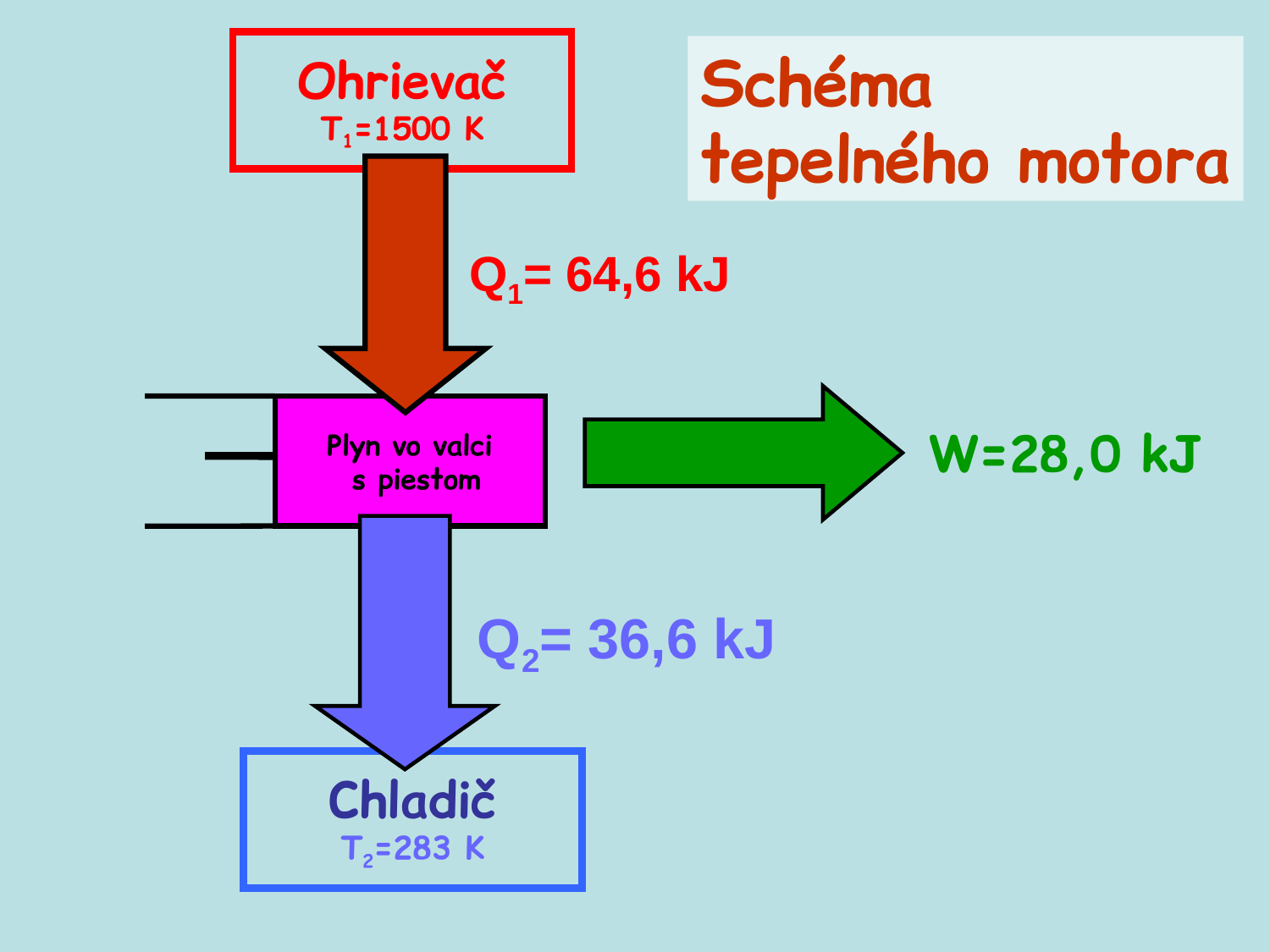

Ohrievač
T1=1500 K
Schéma
tepelného motora

Q1= 64,6 kJ

Plyn vo valci
 s piestom
W=28,0 kJ

Q2= 36,6 kJ
Chladič
T2=283 K